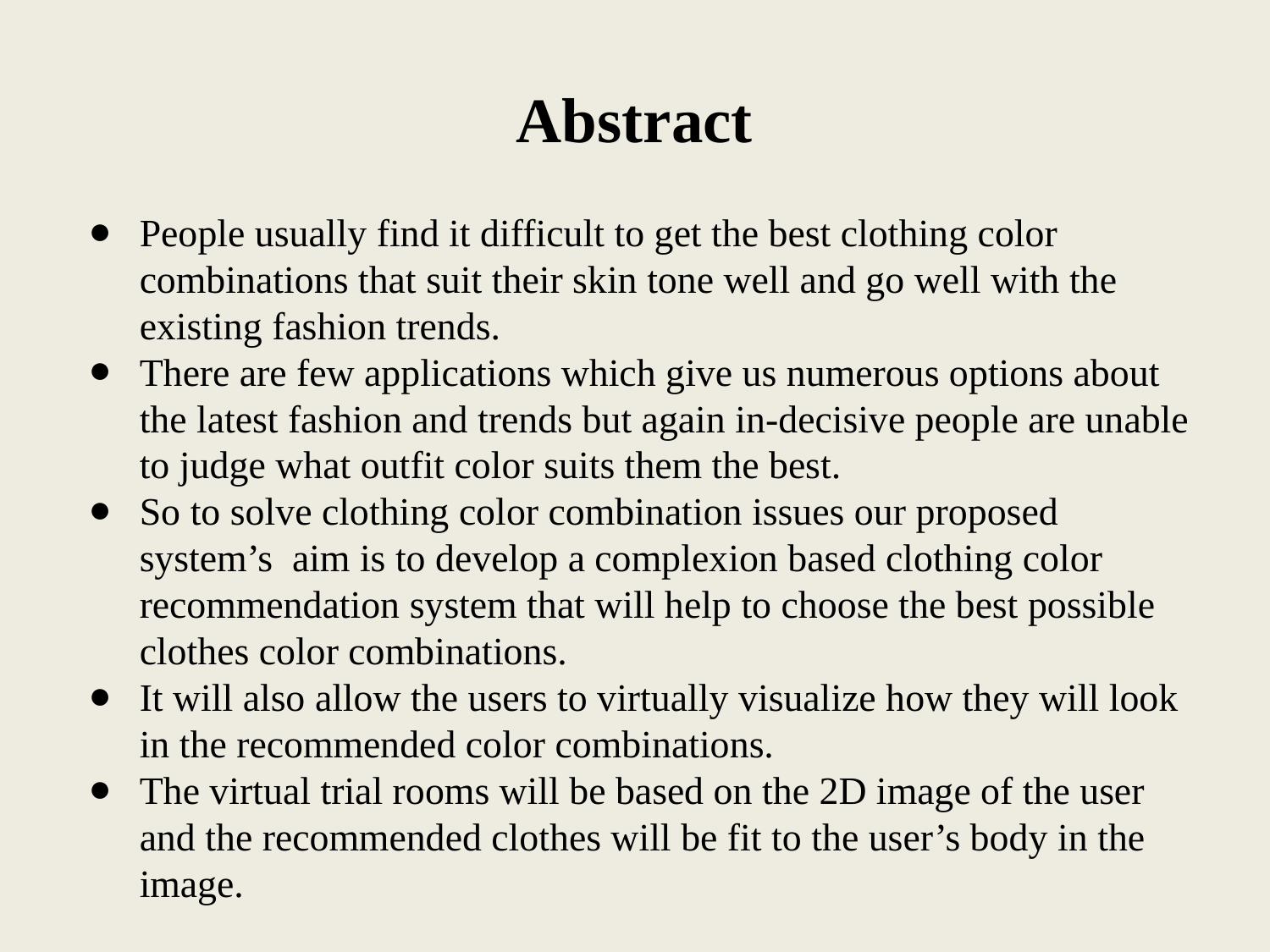

# Abstract
People usually find it difficult to get the best clothing color combinations that suit their skin tone well and go well with the existing fashion trends.
There are few applications which give us numerous options about the latest fashion and trends but again in-decisive people are unable to judge what outfit color suits them the best.
So to solve clothing color combination issues our proposed system’s  aim is to develop a complexion based clothing color recommendation system that will help to choose the best possible clothes color combinations.
It will also allow the users to virtually visualize how they will look in the recommended color combinations.
The virtual trial rooms will be based on the 2D image of the user and the recommended clothes will be fit to the user’s body in the image.